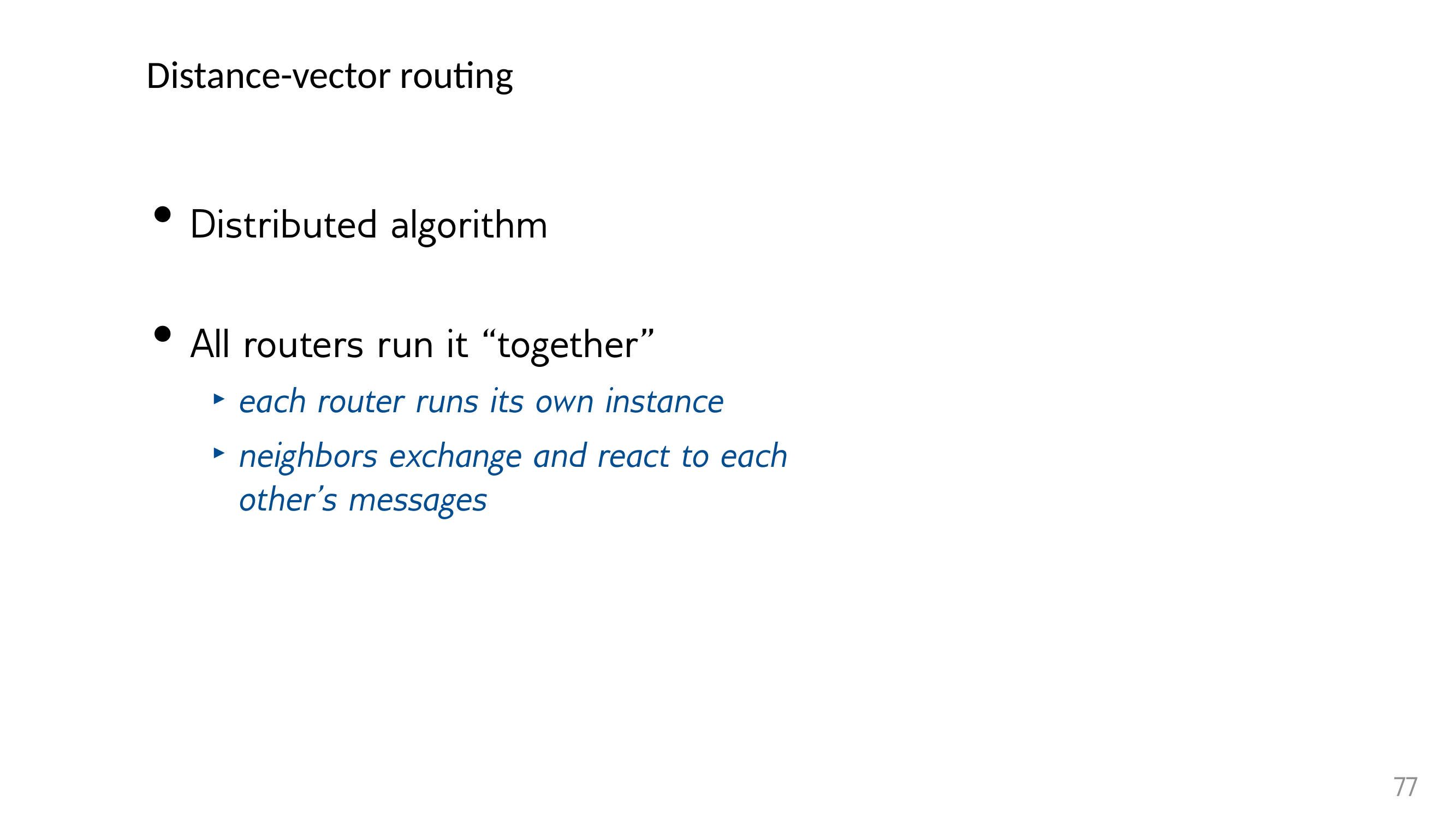

# Distance-vector routing
Distributed algorithm

All routers run it “together”
each router runs its own instance
neighbors exchange and react to each
other’s messages
77